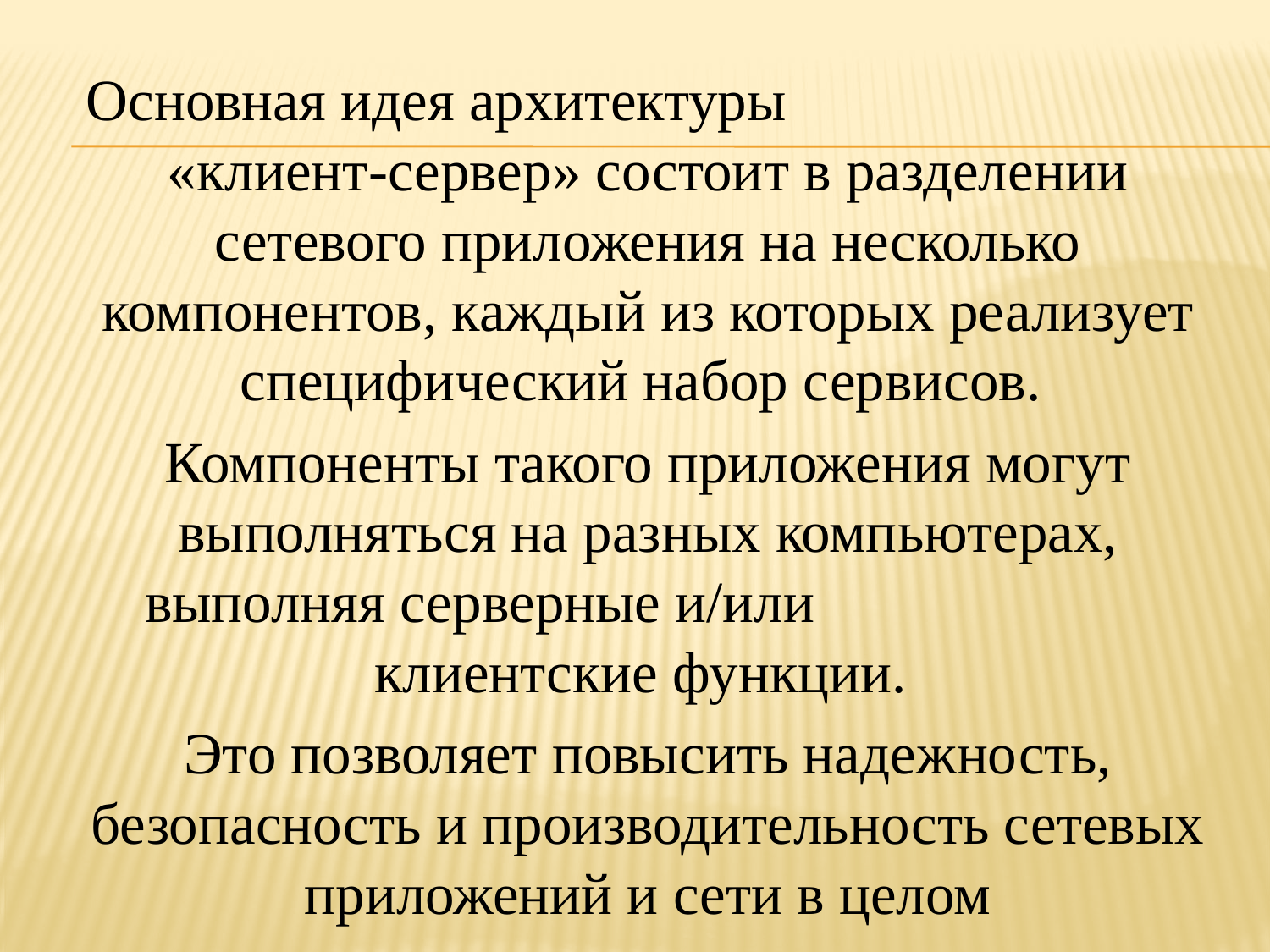

Основная идея архитектуры                              «клиент-сервер» состоит в разделении сетевого приложения на несколько компонентов, каждый из которых реализует специфический набор сервисов.
Компоненты такого приложения могут выполняться на разных компьютерах, выполняя серверные и/или                        клиентские функции.
Это позволяет повысить надежность, безопасность и производительность сетевых приложений и сети в целом